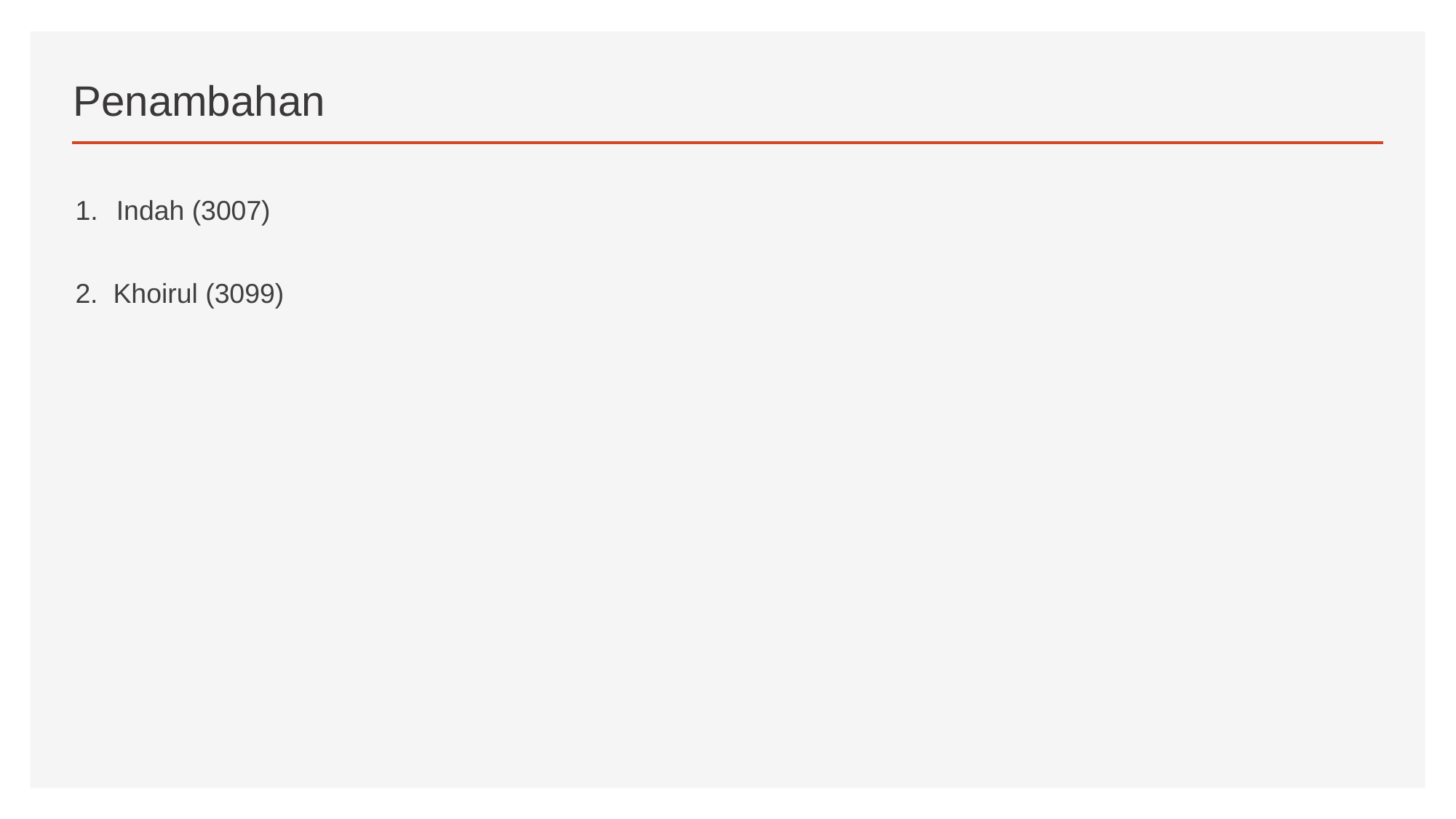

# Penambahan
Indah (3007)
2.  Khoirul (3099)